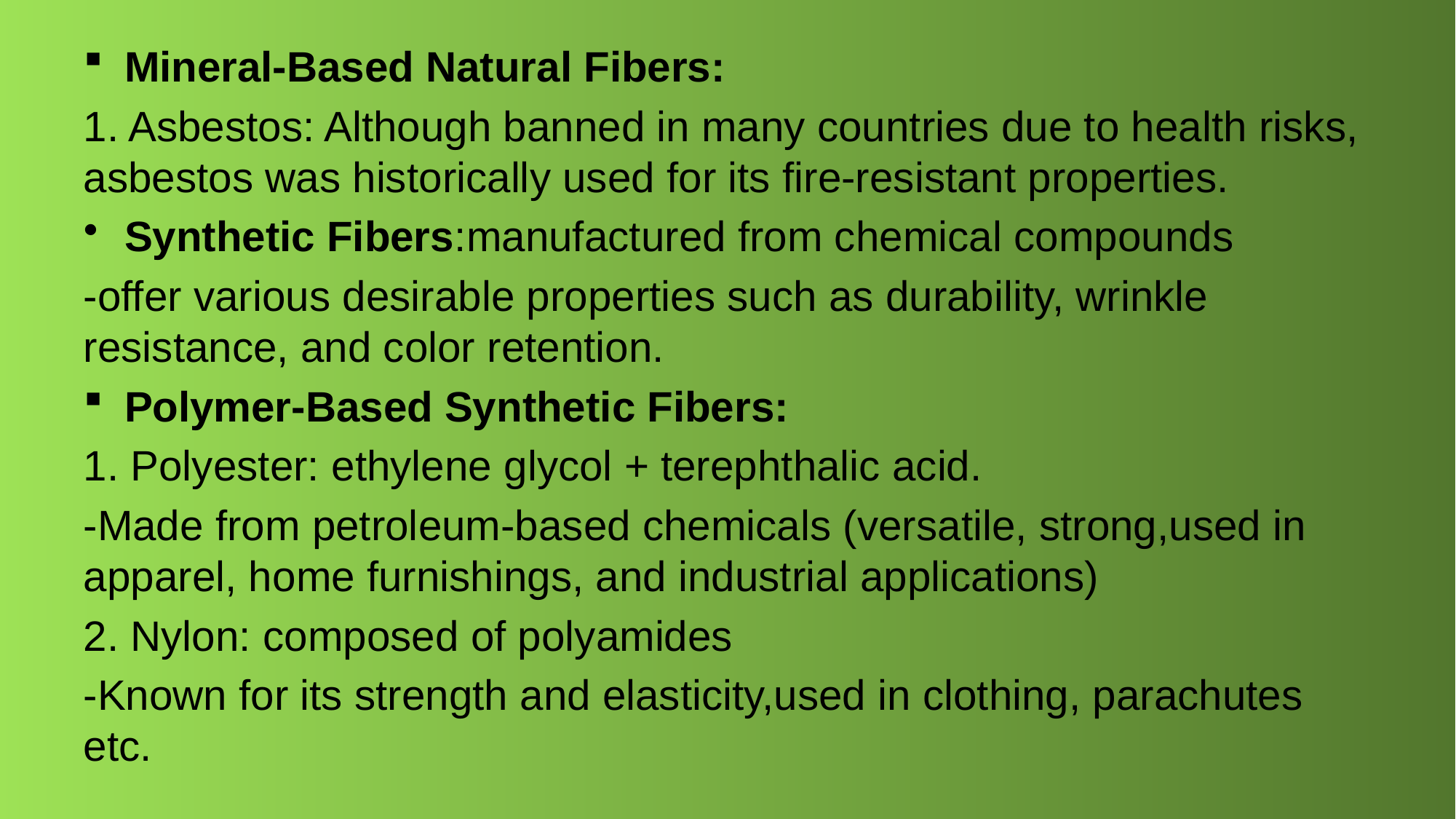

Mineral-Based Natural Fibers:
1. Asbestos: Although banned in many countries due to health risks, asbestos was historically used for its fire-resistant properties.
Synthetic Fibers:manufactured from chemical compounds
-offer various desirable properties such as durability, wrinkle resistance, and color retention.
Polymer-Based Synthetic Fibers:
1. Polyester: ethylene glycol + terephthalic acid.
-Made from petroleum-based chemicals (versatile, strong,used in apparel, home furnishings, and industrial applications)
2. Nylon: composed of polyamides
-Known for its strength and elasticity,used in clothing, parachutes etc.